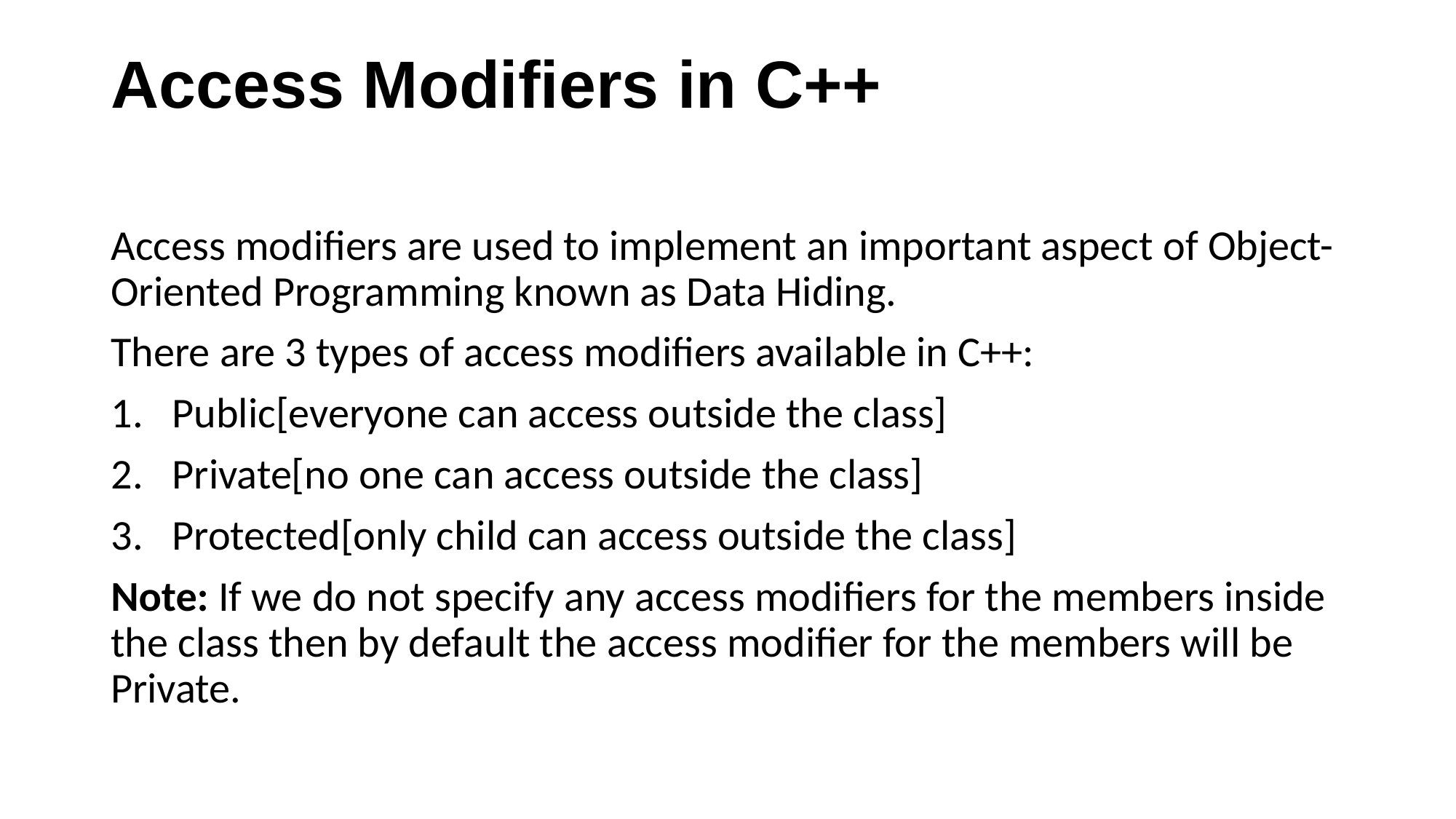

# Access Modifiers in C++Modifiers in C++
Access modifiers are used to implement an important aspect of Object-Oriented Programming known as Data Hiding.
There are 3 types of access modifiers available in C++:
Public[everyone can access outside the class]
Private[no one can access outside the class]
Protected[only child can access outside the class]
Note: If we do not specify any access modifiers for the members inside the class then by default the access modifier for the members will be Private.